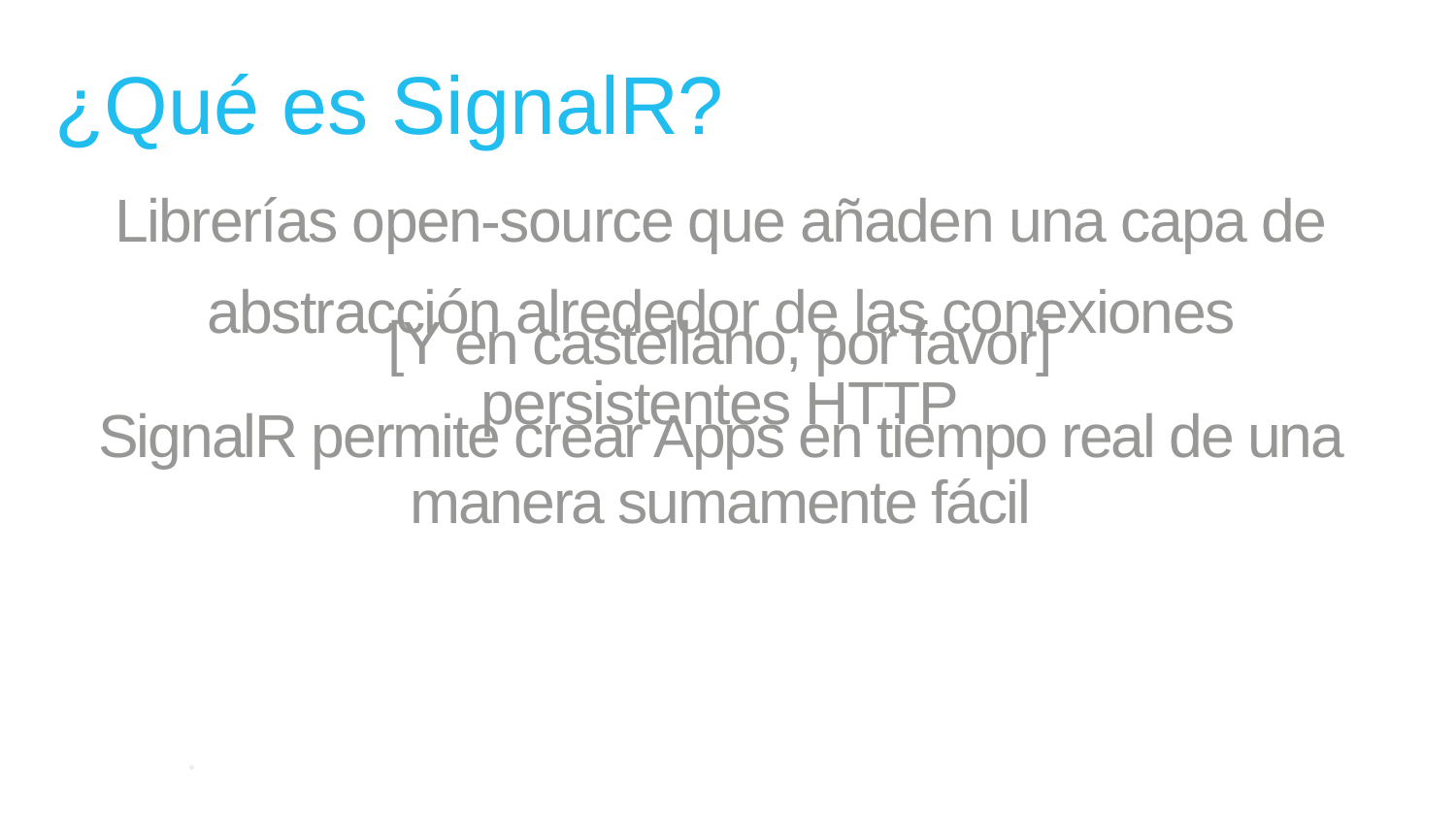

# ¿Qué es SignalR?
Librerías open-source que añaden una capa de abstracción alrededor de las conexiones persistentes HTTP
[Y en castellano, por favor]
SignalR permite crear Apps en tiempo real de una manera sumamente fácil